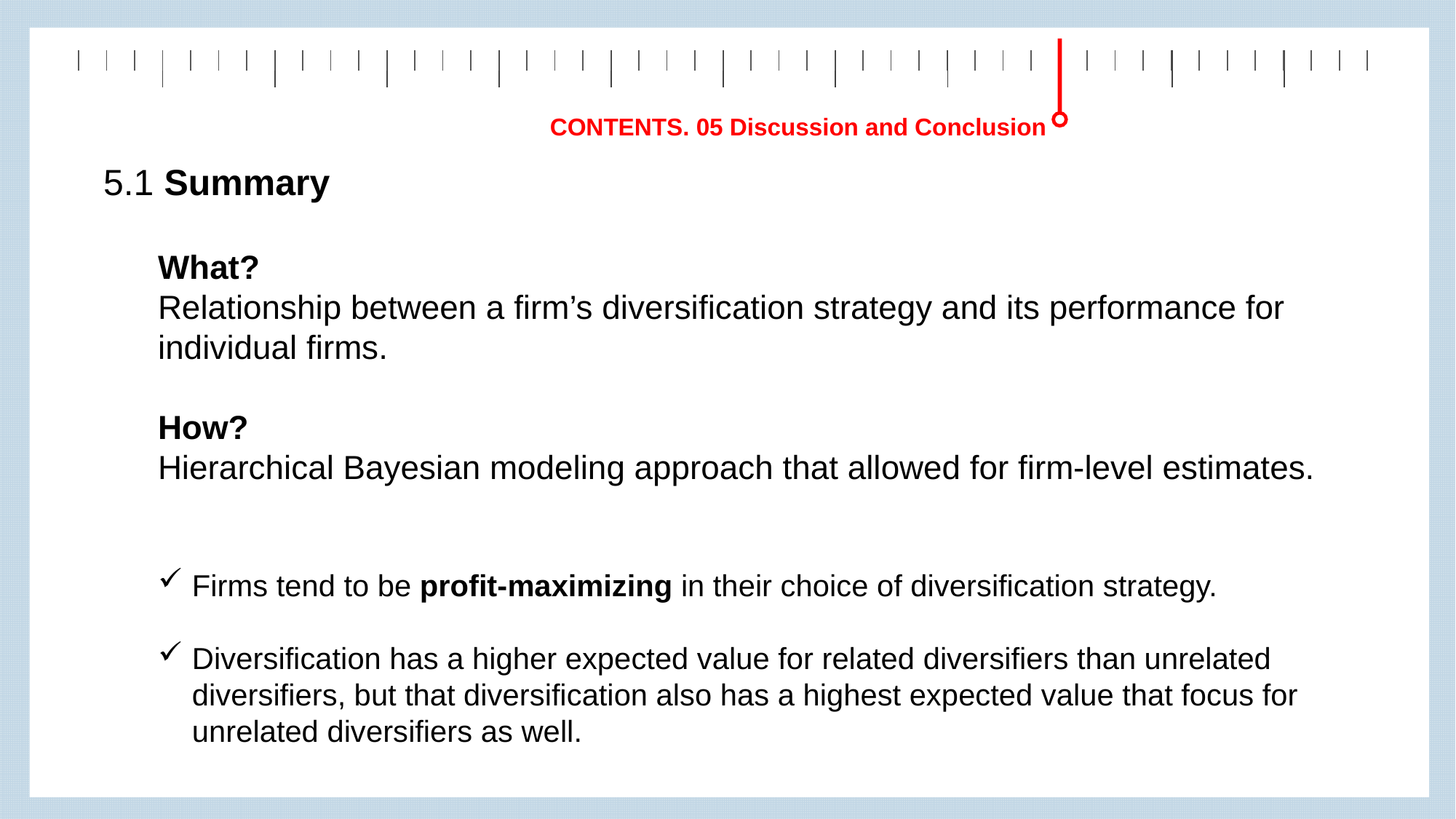

|  |  |  |  |  |  |  |  |  |  |  |  |  |  |  |  |  |  |  |  |  |  |  |  |  |  |  |  |  |  |  |  |  |  |  |  |  |  |  |  |  |  |  |  |  |  |  |  |
| --- | --- | --- | --- | --- | --- | --- | --- | --- | --- | --- | --- | --- | --- | --- | --- | --- | --- | --- | --- | --- | --- | --- | --- | --- | --- | --- | --- | --- | --- | --- | --- | --- | --- | --- | --- | --- | --- | --- | --- | --- | --- | --- | --- | --- | --- | --- | --- |
|  |  |  |  |  |  |  |  |  |  |  |  |
| --- | --- | --- | --- | --- | --- | --- | --- | --- | --- | --- | --- |
CONTENTS. 05 Discussion and Conclusion
5.1 Summary

What?
Relationship between a firm’s diversification strategy and its performance for individual firms.

How?
Hierarchical Bayesian modeling approach that allowed for firm-level estimates.

Firms tend to be profit-maximizing in their choice of diversification strategy.

Diversification has a higher expected value for related diversifiers than unrelated diversifiers, but that diversification also has a highest expected value that focus for unrelated diversifiers as well.